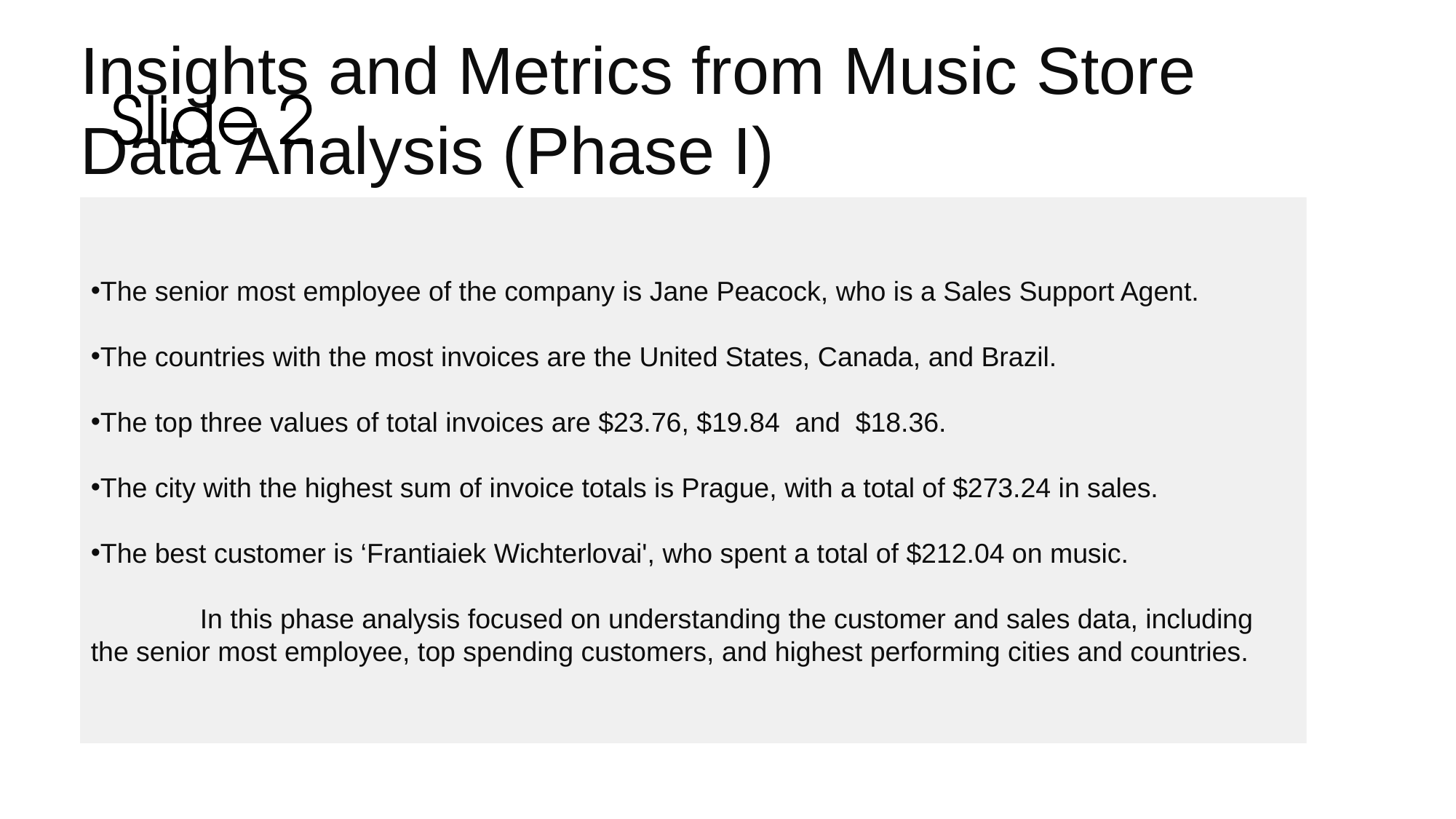

Insights and Metrics from Music Store Data Analysis (Phase I)
# Slide 2
The senior most employee of the company is Jane Peacock, who is a Sales Support Agent.

The countries with the most invoices are the United States, Canada, and Brazil.

The top three values of total invoices are $23.76, $19.84  and  $18.36.

The city with the highest sum of invoice totals is Prague, with a total of $273.24 in sales.

The best customer is ‘Frantiaiek Wichterlovai', who spent a total of $212.04 on music.

	In this phase analysis focused on understanding the customer and sales data, including the senior most employee, top spending customers, and highest performing cities and countries.
2